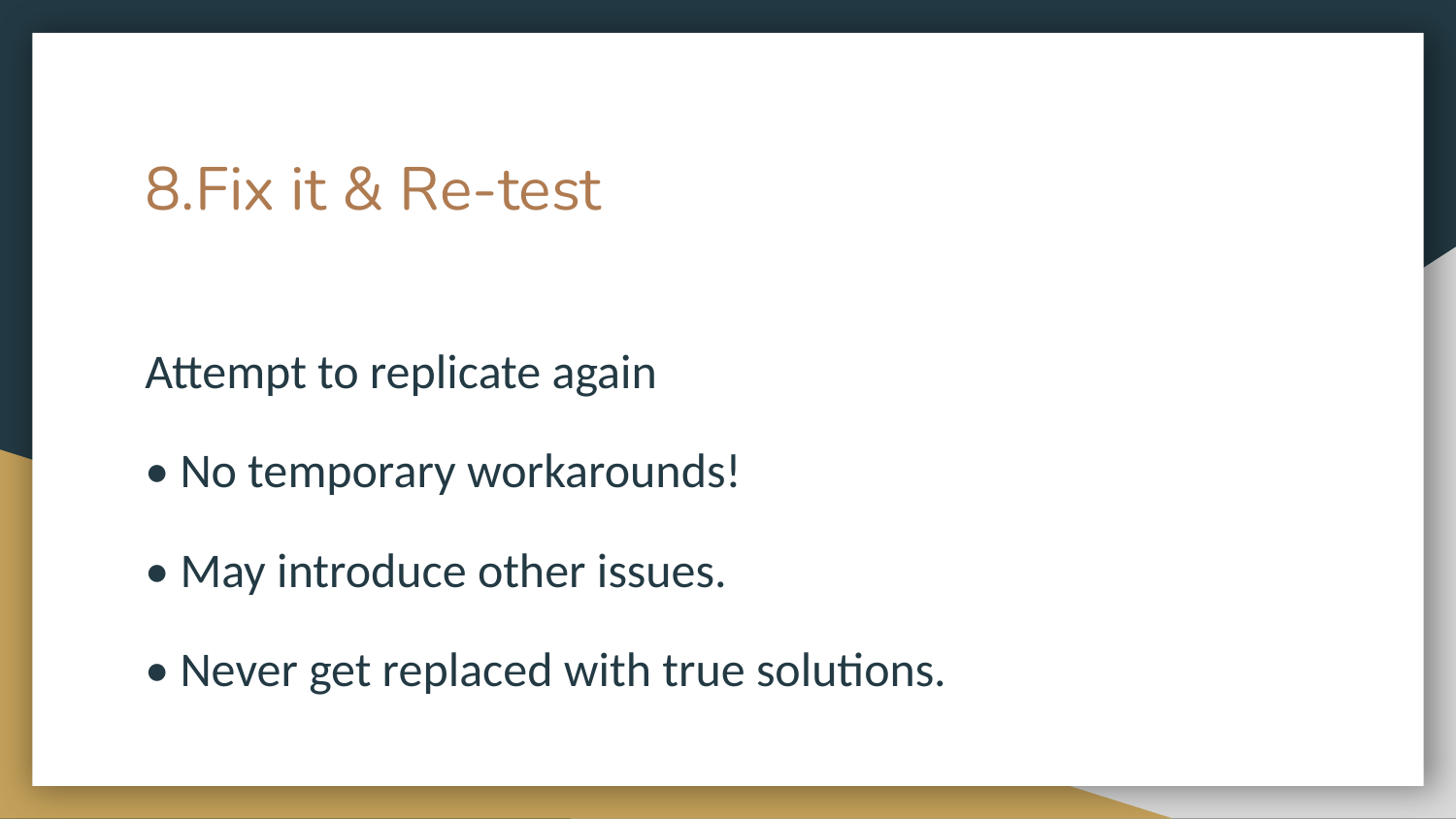

# 8.Fix it & Re-test
Attempt to replicate again
• No temporary workarounds!
• May introduce other issues.
• Never get replaced with true solutions.